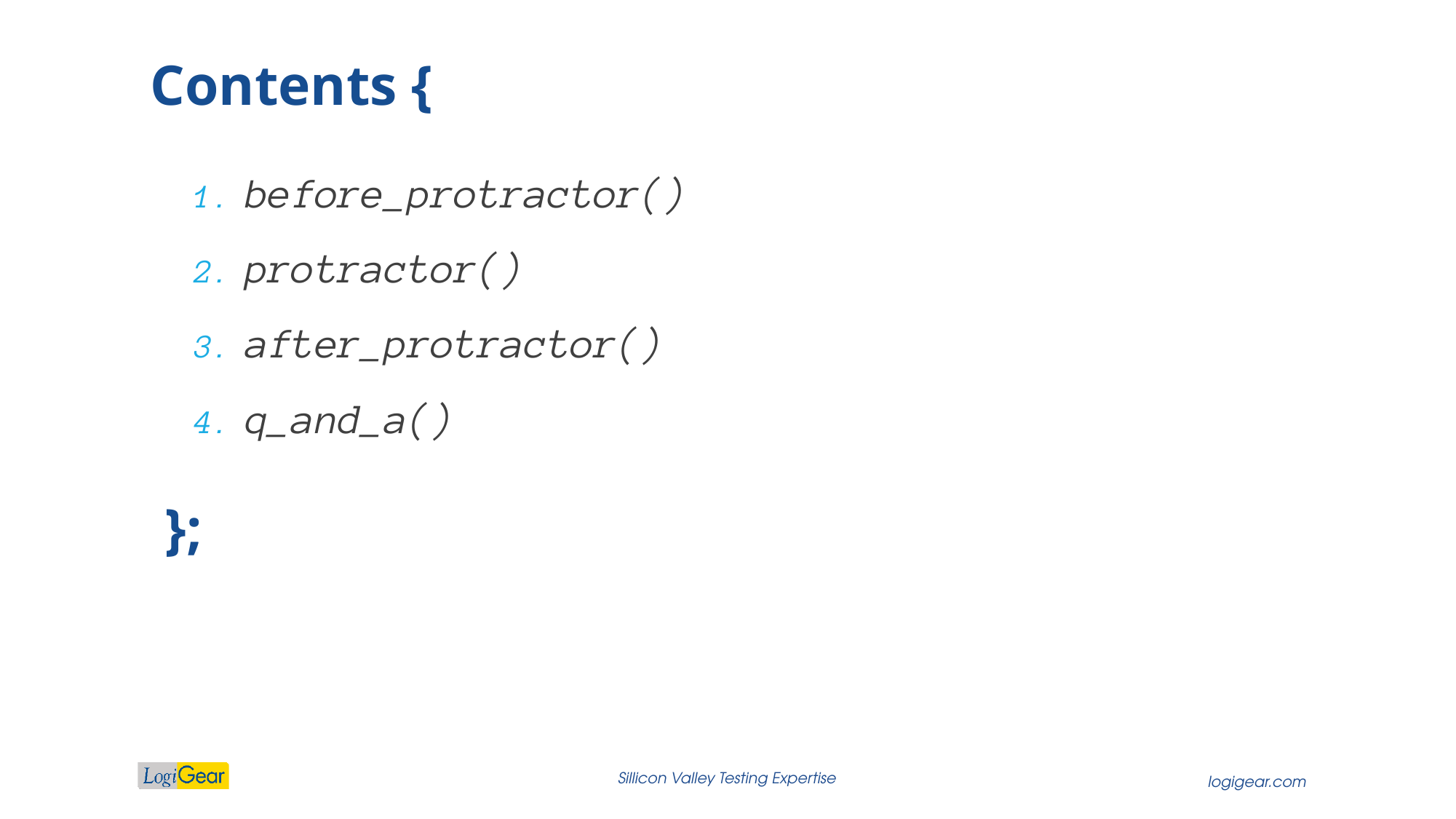

# Contents {

before_protractor()
protractor()
after_protractor()
q_and_a()
 };